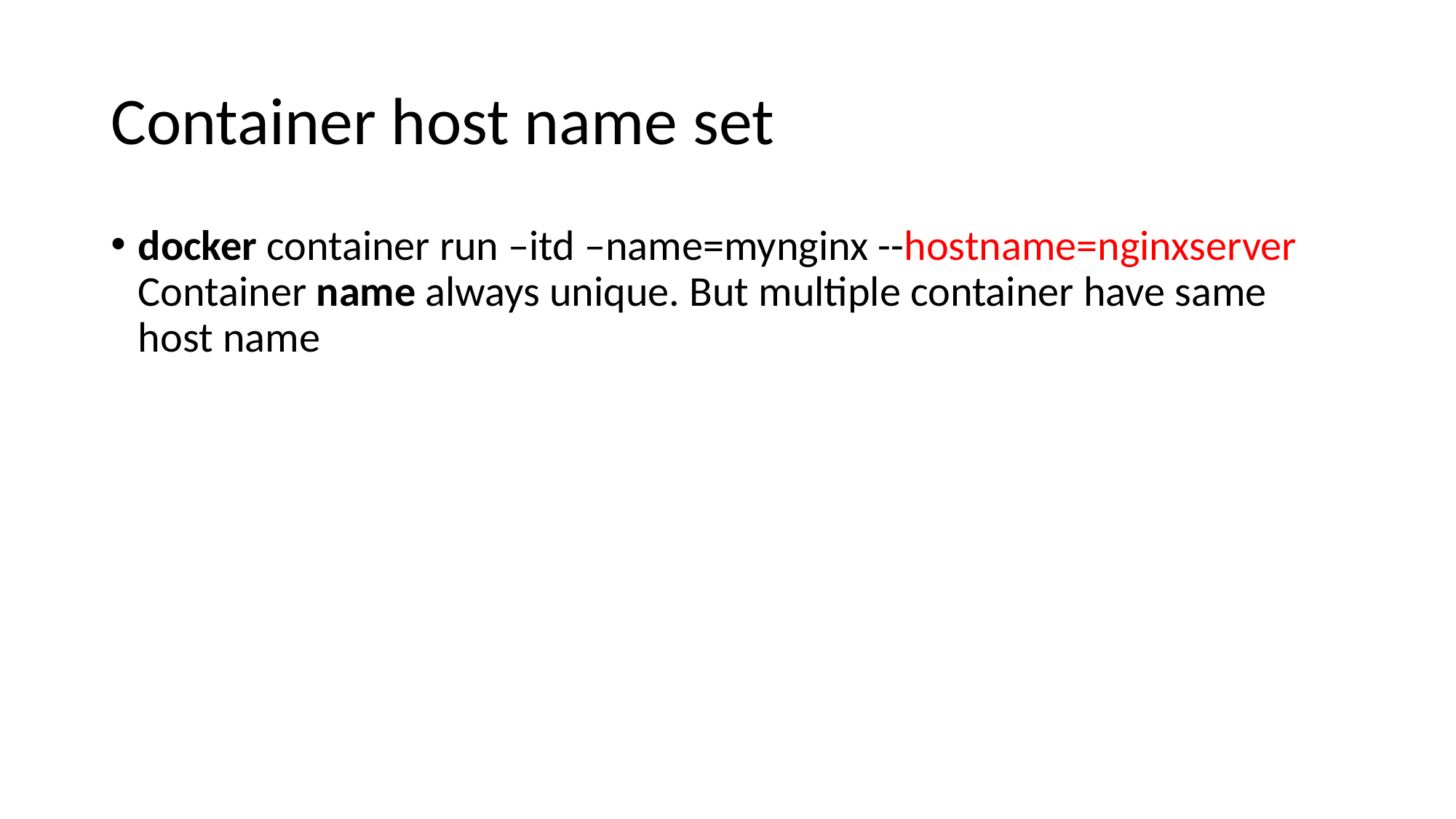

# Container host name set
docker container run –itd –name=mynginx --hostname=nginxserver Container name always unique. But multiple container have same host name